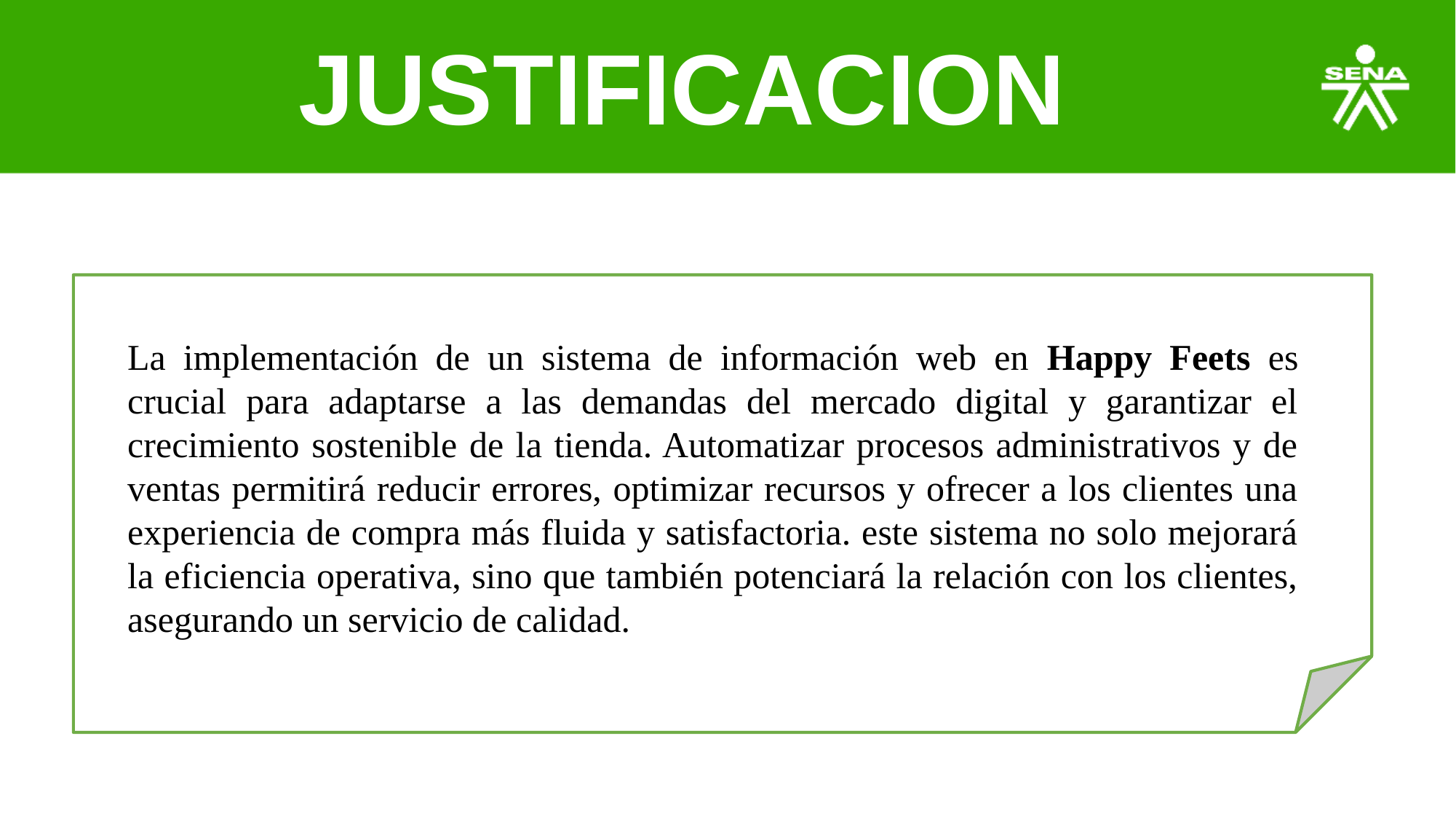

# JUSTIFICACION

La implementación de un sistema de información web en Happy Feets es crucial para adaptarse a las demandas del mercado digital y garantizar el crecimiento sostenible de la tienda. Automatizar procesos administrativos y de ventas permitirá reducir errores, optimizar recursos y ofrecer a los clientes una experiencia de compra más fluida y satisfactoria. este sistema no solo mejorará la eficiencia operativa, sino que también potenciará la relación con los clientes, asegurando un servicio de calidad.